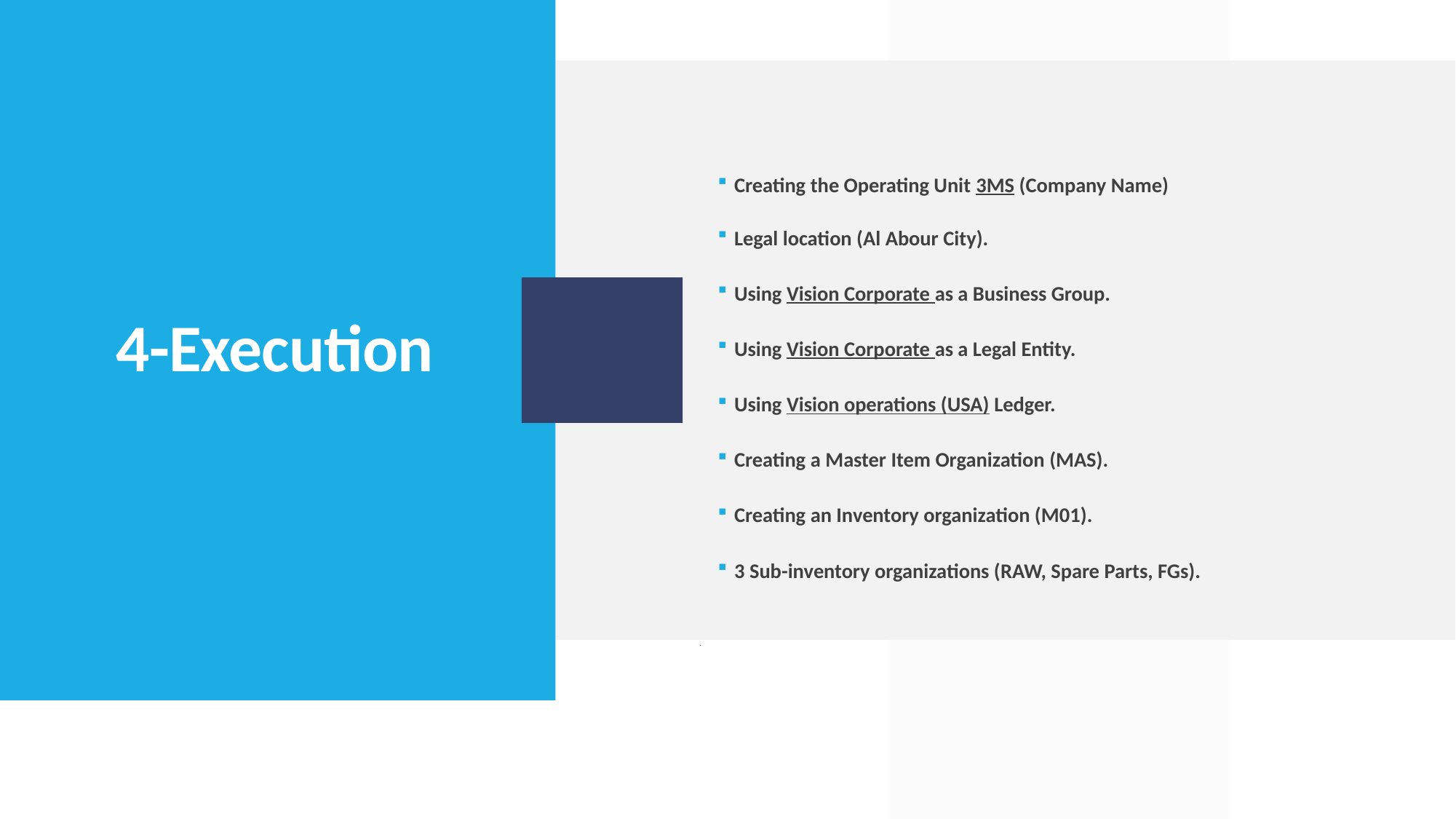

Creating the Operating Unit 3MS (Company Name)

Legal location (Al Abour City).

Using Vision Corporate as a Business Group.

Using Vision Corporate as a Legal Entity.

Using Vision operations (USA) Ledger.

Creating a Master Item Organization (MAS).

Creating an Inventory organization (M01).

3 Sub-inventory organizations (RAW, Spare Parts, FGs).

.

# 4-Execution